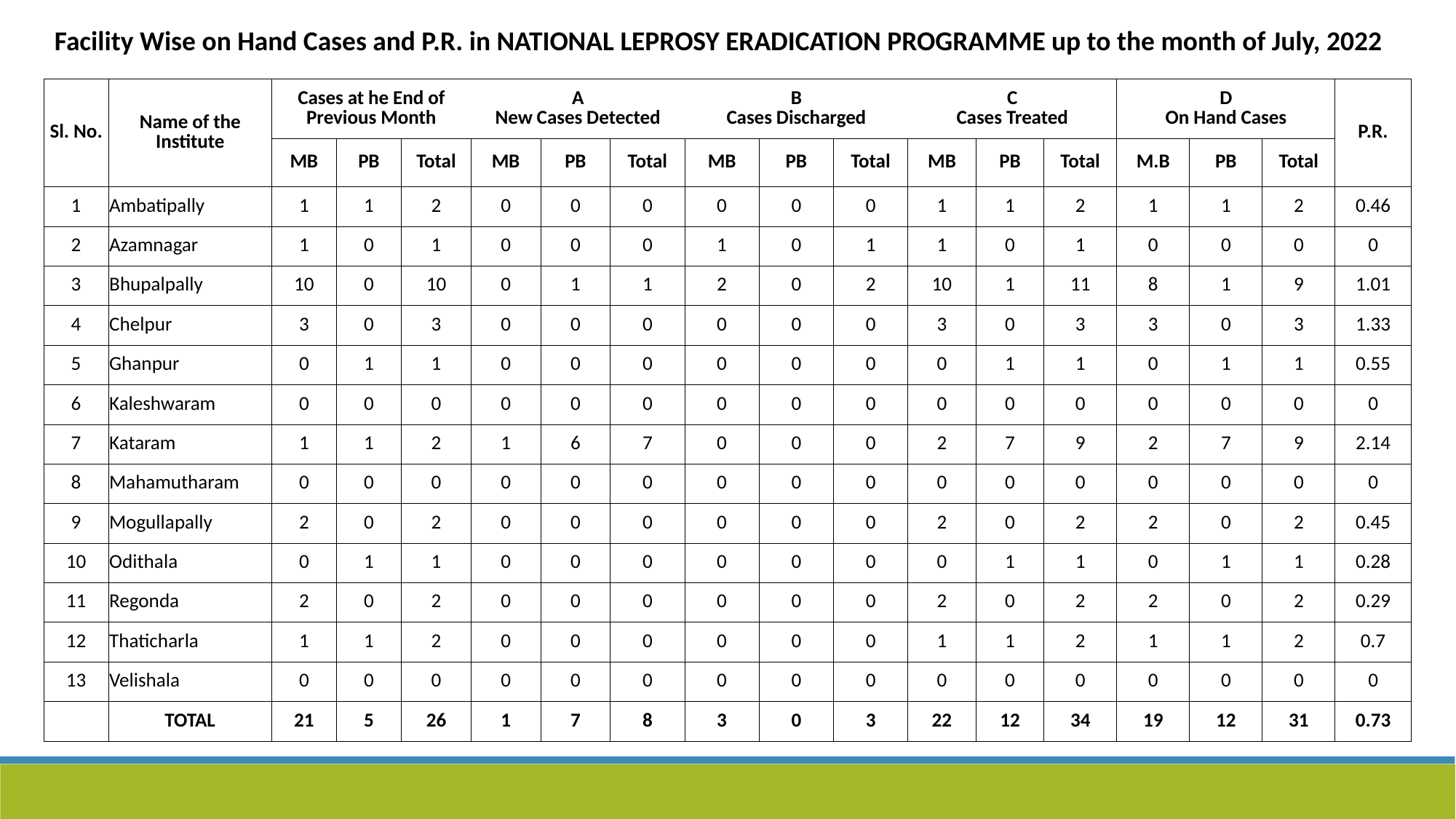

Facility Wise on Hand Cases and P.R. in NATIONAL LEPROSY ERADICATION PROGRAMME up to the month of July, 2022
| Sl. No. | Name of the Institute | Cases at he End of Previous Month |  |  | A New Cases Detected |  |  | B Cases Discharged |  |  | C Cases Treated |  |  | D On Hand Cases |  |  | P.R. |
| --- | --- | --- | --- | --- | --- | --- | --- | --- | --- | --- | --- | --- | --- | --- | --- | --- | --- |
|  |  | MB | PB | Total | MB | PB | Total | MB | PB | Total | MB | PB | Total | M.B | PB | Total |  |
| 1 | Ambatipally | 1 | 1 | 2 | 0 | 0 | 0 | 0 | 0 | 0 | 1 | 1 | 2 | 1 | 1 | 2 | 0.46 |
| 2 | Azamnagar | 1 | 0 | 1 | 0 | 0 | 0 | 1 | 0 | 1 | 1 | 0 | 1 | 0 | 0 | 0 | 0 |
| 3 | Bhupalpally | 10 | 0 | 10 | 0 | 1 | 1 | 2 | 0 | 2 | 10 | 1 | 11 | 8 | 1 | 9 | 1.01 |
| 4 | Chelpur | 3 | 0 | 3 | 0 | 0 | 0 | 0 | 0 | 0 | 3 | 0 | 3 | 3 | 0 | 3 | 1.33 |
| 5 | Ghanpur | 0 | 1 | 1 | 0 | 0 | 0 | 0 | 0 | 0 | 0 | 1 | 1 | 0 | 1 | 1 | 0.55 |
| 6 | Kaleshwaram | 0 | 0 | 0 | 0 | 0 | 0 | 0 | 0 | 0 | 0 | 0 | 0 | 0 | 0 | 0 | 0 |
| 7 | Kataram | 1 | 1 | 2 | 1 | 6 | 7 | 0 | 0 | 0 | 2 | 7 | 9 | 2 | 7 | 9 | 2.14 |
| 8 | Mahamutharam | 0 | 0 | 0 | 0 | 0 | 0 | 0 | 0 | 0 | 0 | 0 | 0 | 0 | 0 | 0 | 0 |
| 9 | Mogullapally | 2 | 0 | 2 | 0 | 0 | 0 | 0 | 0 | 0 | 2 | 0 | 2 | 2 | 0 | 2 | 0.45 |
| 10 | Odithala | 0 | 1 | 1 | 0 | 0 | 0 | 0 | 0 | 0 | 0 | 1 | 1 | 0 | 1 | 1 | 0.28 |
| 11 | Regonda | 2 | 0 | 2 | 0 | 0 | 0 | 0 | 0 | 0 | 2 | 0 | 2 | 2 | 0 | 2 | 0.29 |
| 12 | Thaticharla | 1 | 1 | 2 | 0 | 0 | 0 | 0 | 0 | 0 | 1 | 1 | 2 | 1 | 1 | 2 | 0.7 |
| 13 | Velishala | 0 | 0 | 0 | 0 | 0 | 0 | 0 | 0 | 0 | 0 | 0 | 0 | 0 | 0 | 0 | 0 |
|  | TOTAL | 21 | 5 | 26 | 1 | 7 | 8 | 3 | 0 | 3 | 22 | 12 | 34 | 19 | 12 | 31 | 0.73 |